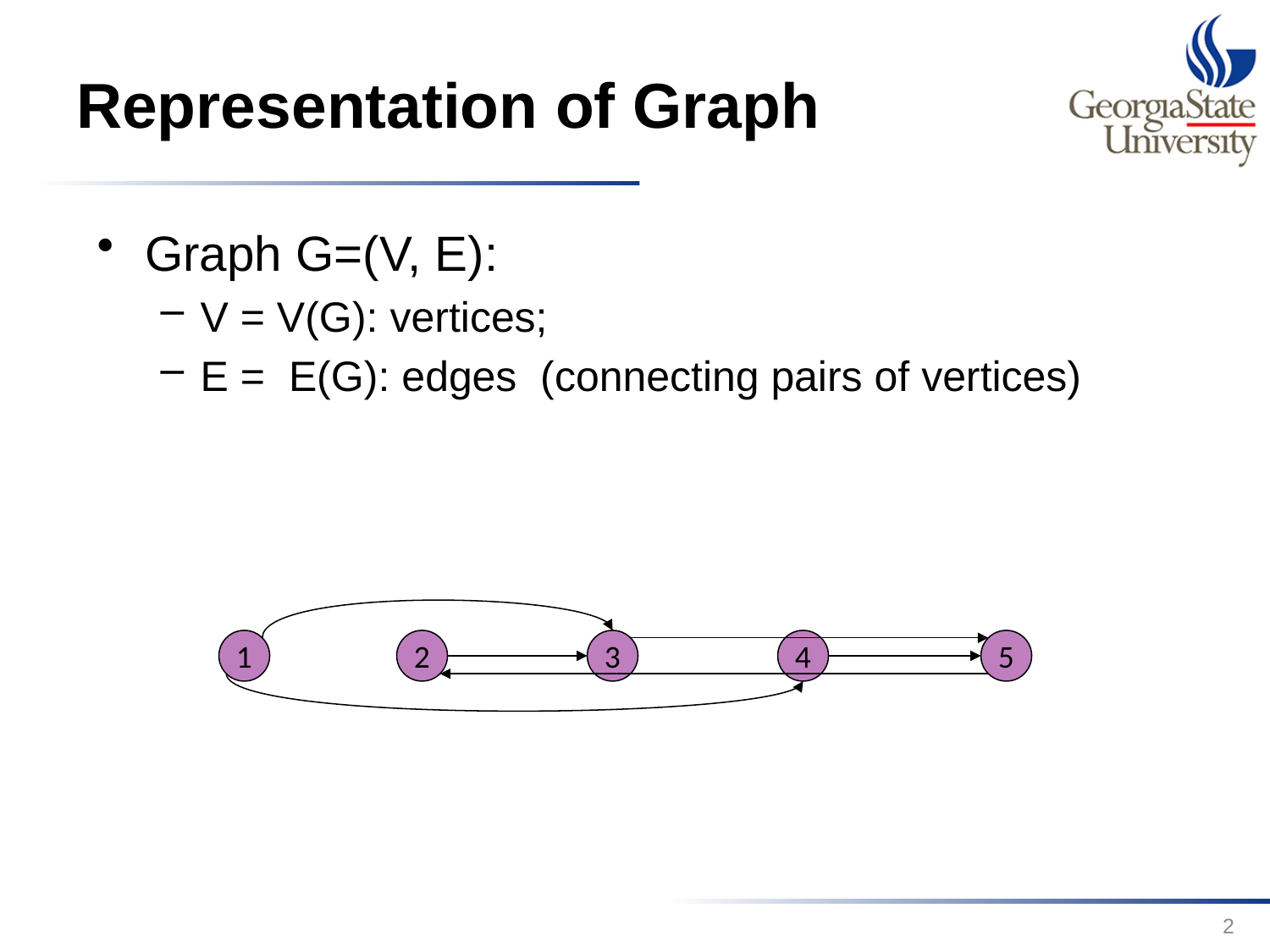

# Representation of Graph
Graph G=(V, E):
V = V(G): vertices;
E =  E(G): edges  (connecting pairs of vertices)
1
2
3
4
5
2